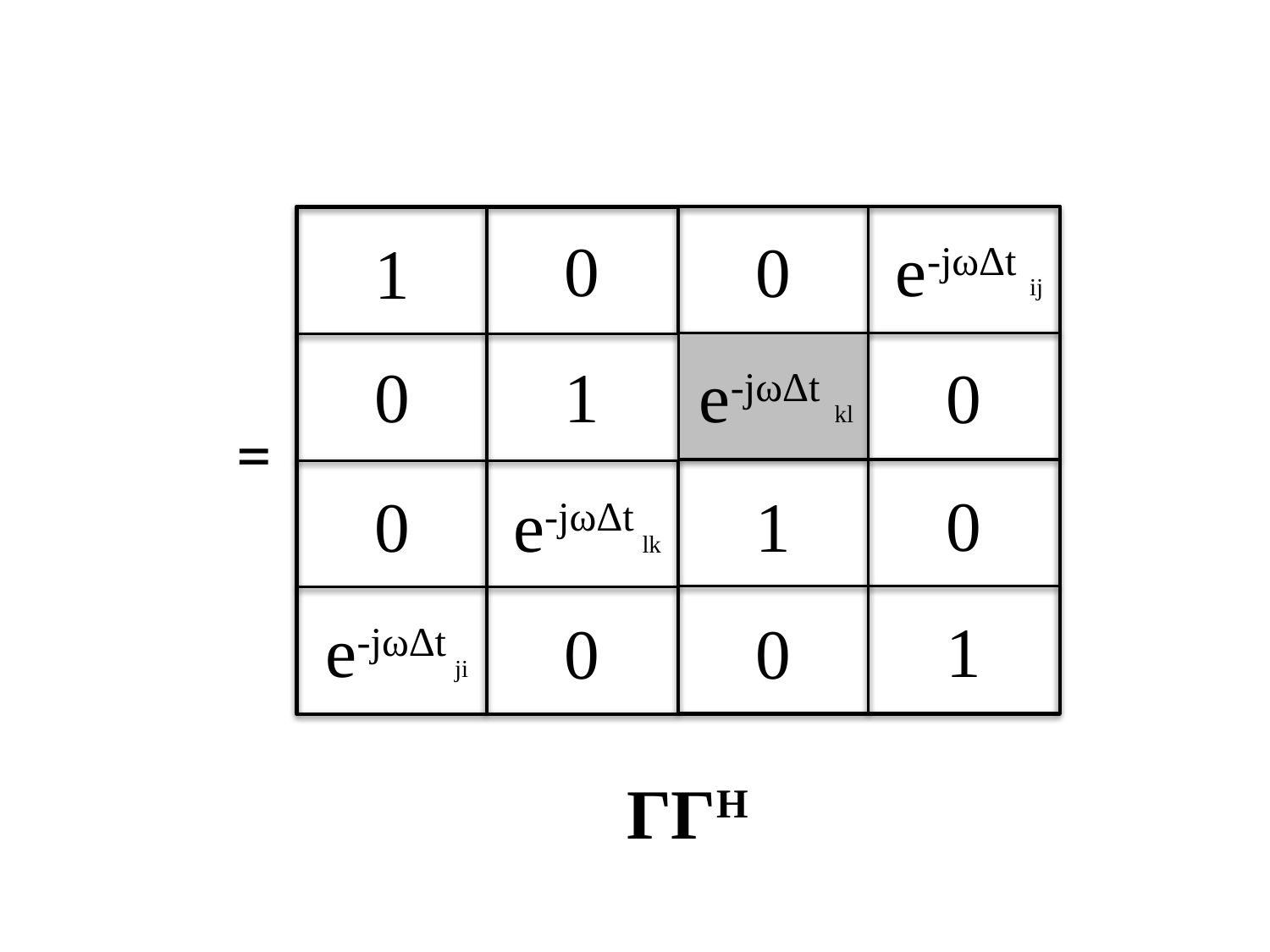

e-jωΔt
0
0
1
ij

0
1
e-jωΔt
0
kl

0
1
0
e-jωΔt
lk

e-jωΔt
1
0
0
ji
ΓΓH
=